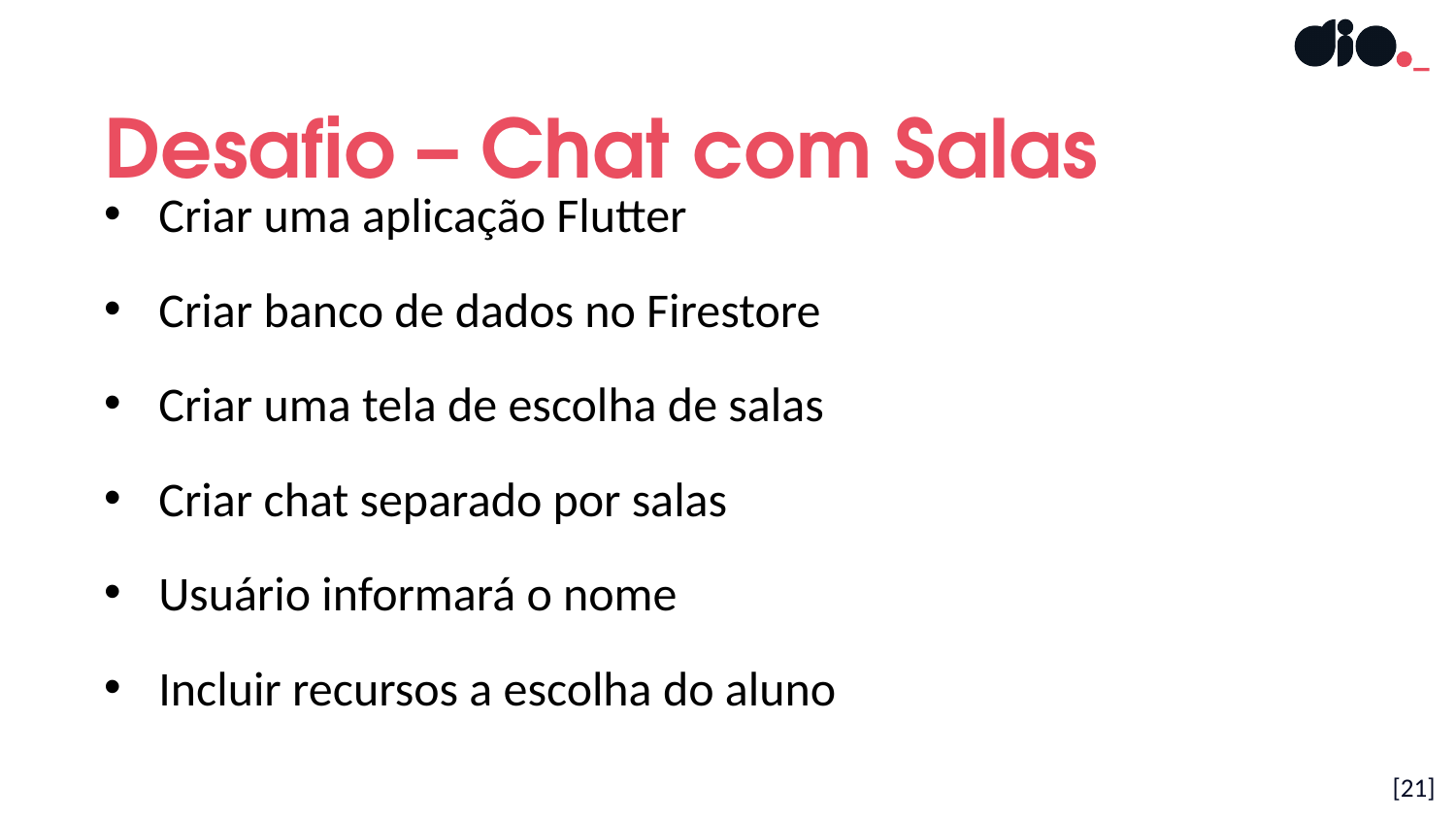

Desafio – Chat com Salas
Criar uma aplicação Flutter
Criar banco de dados no Firestore
Criar uma tela de escolha de salas
Criar chat separado por salas
Usuário informará o nome
Incluir recursos a escolha do aluno
[21]